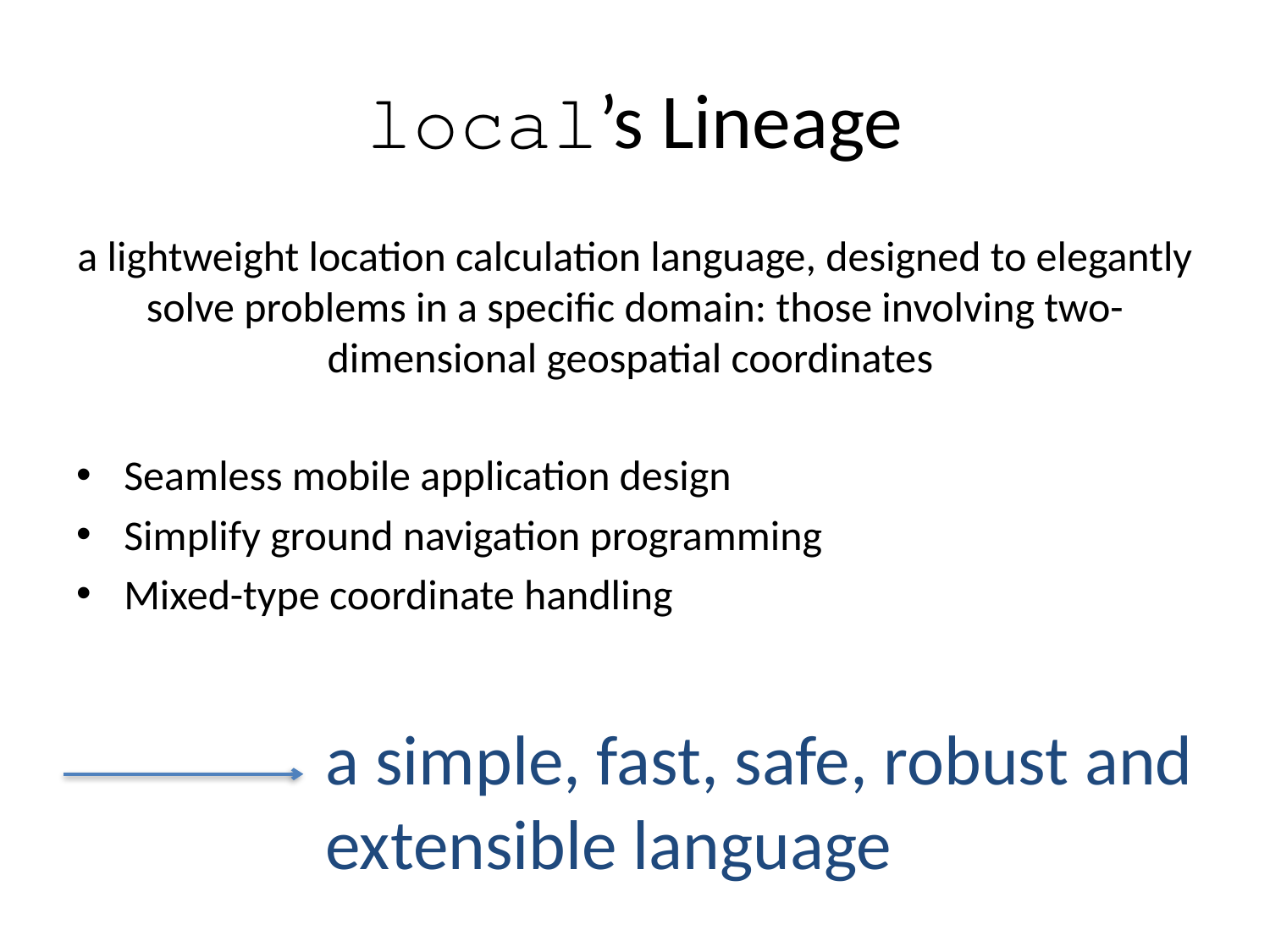

# local’s Lineage
a lightweight location calculation language, designed to elegantly solve problems in a specific domain: those involving two-dimensional geospatial coordinates

Seamless mobile application design
Simplify ground navigation programming
Mixed-type coordinate handling

a simple, fast, safe, robust and extensible language